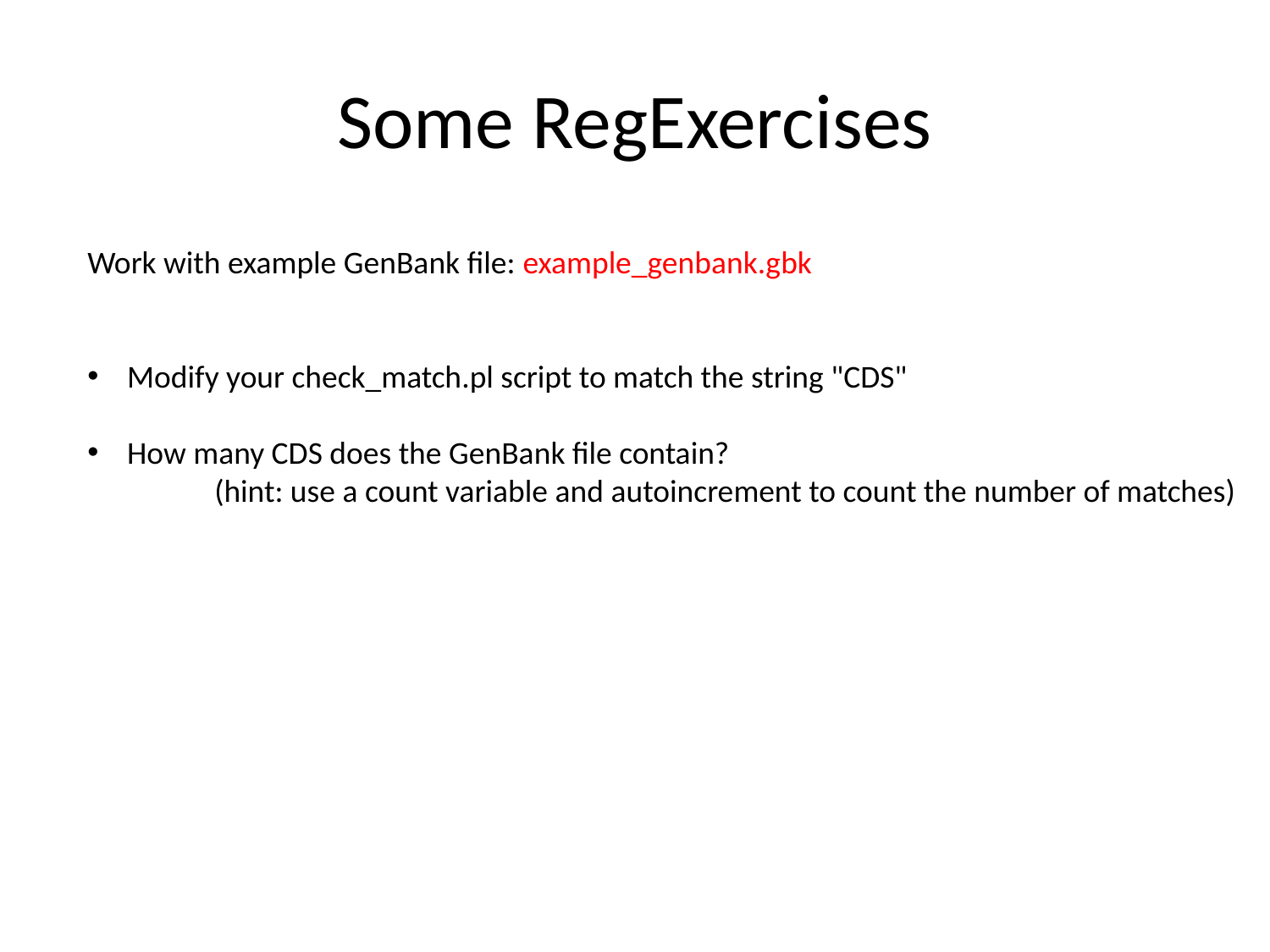

# Some RegExercises
Work with example GenBank file: example_genbank.gbk

Modify your check_match.pl script to match the string "CDS"

How many CDS does the GenBank file contain?
	(hint: use a count variable and autoincrement to count the number of matches)